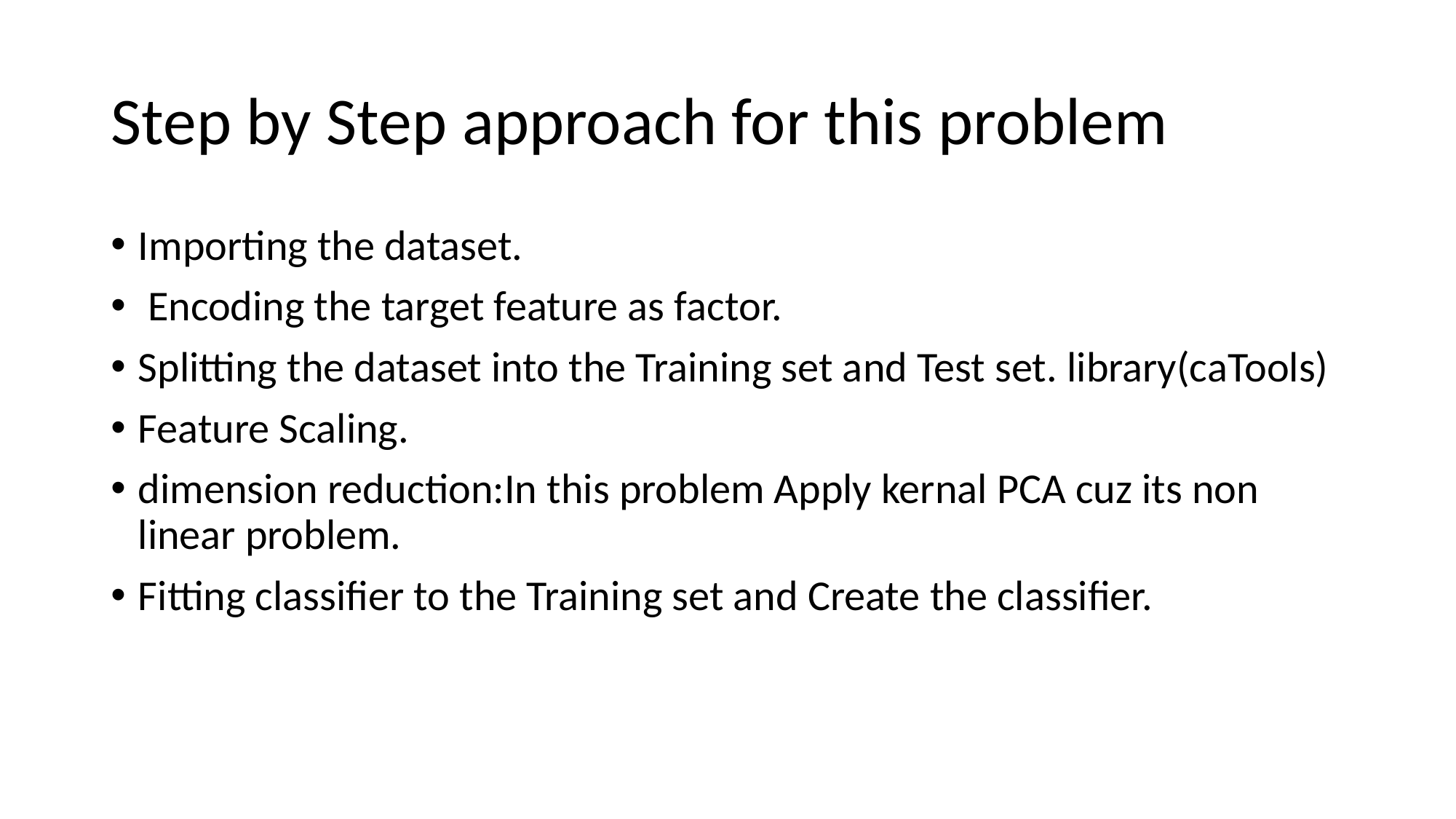

# Step by Step approach for this problem
Importing the dataset.
 Encoding the target feature as factor.
Splitting the dataset into the Training set and Test set. library(caTools)
Feature Scaling.
dimension reduction:In this problem Apply kernal PCA cuz its non linear problem.
Fitting classifier to the Training set and Create the classifier.